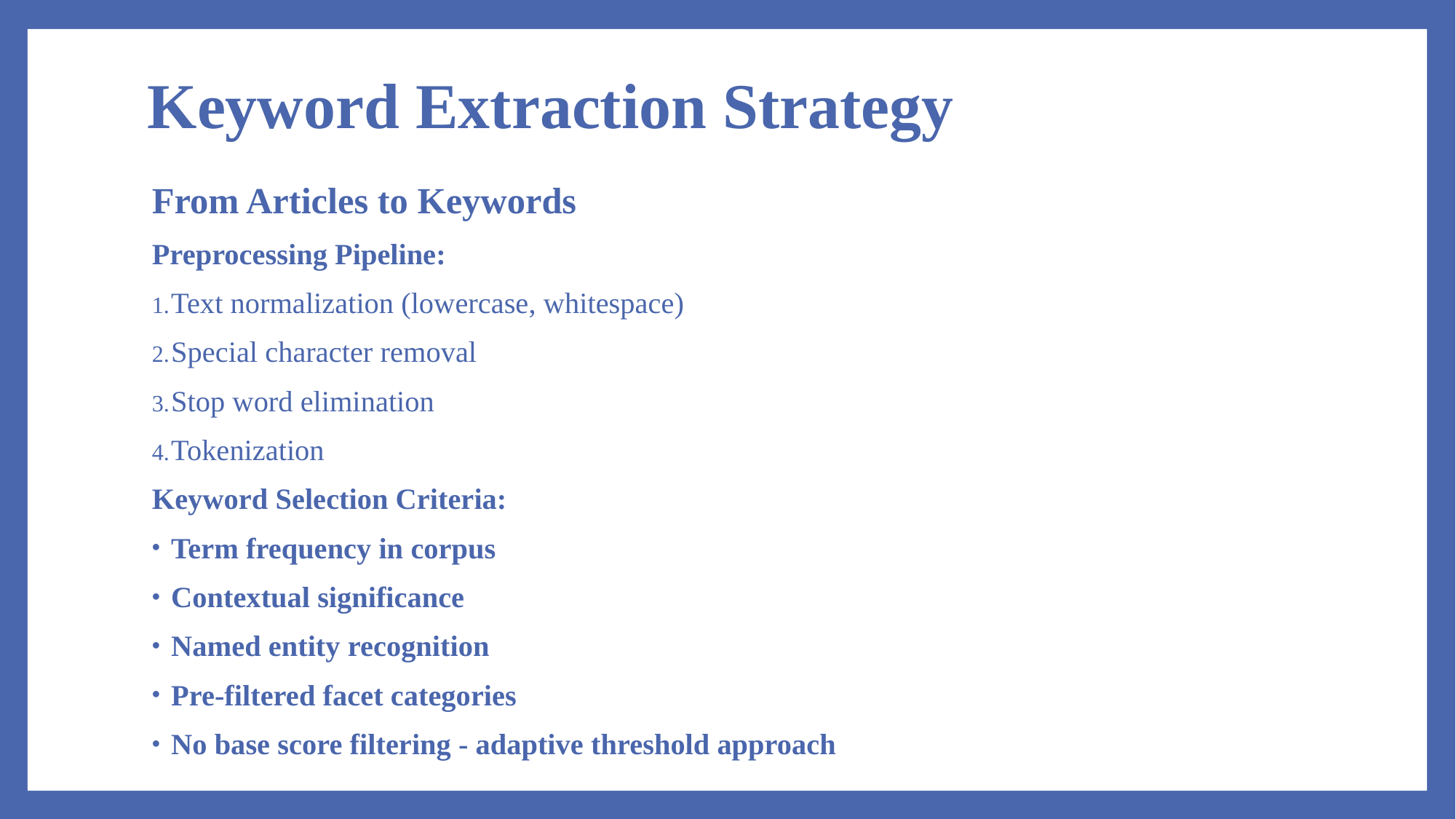

# Keyword Extraction Strategy
From Articles to Keywords
Preprocessing Pipeline:
Text normalization (lowercase, whitespace)
Special character removal
Stop word elimination
Tokenization
Keyword Selection Criteria:
Term frequency in corpus
Contextual significance
Named entity recognition
Pre-filtered facet categories
No base score filtering - adaptive threshold approach